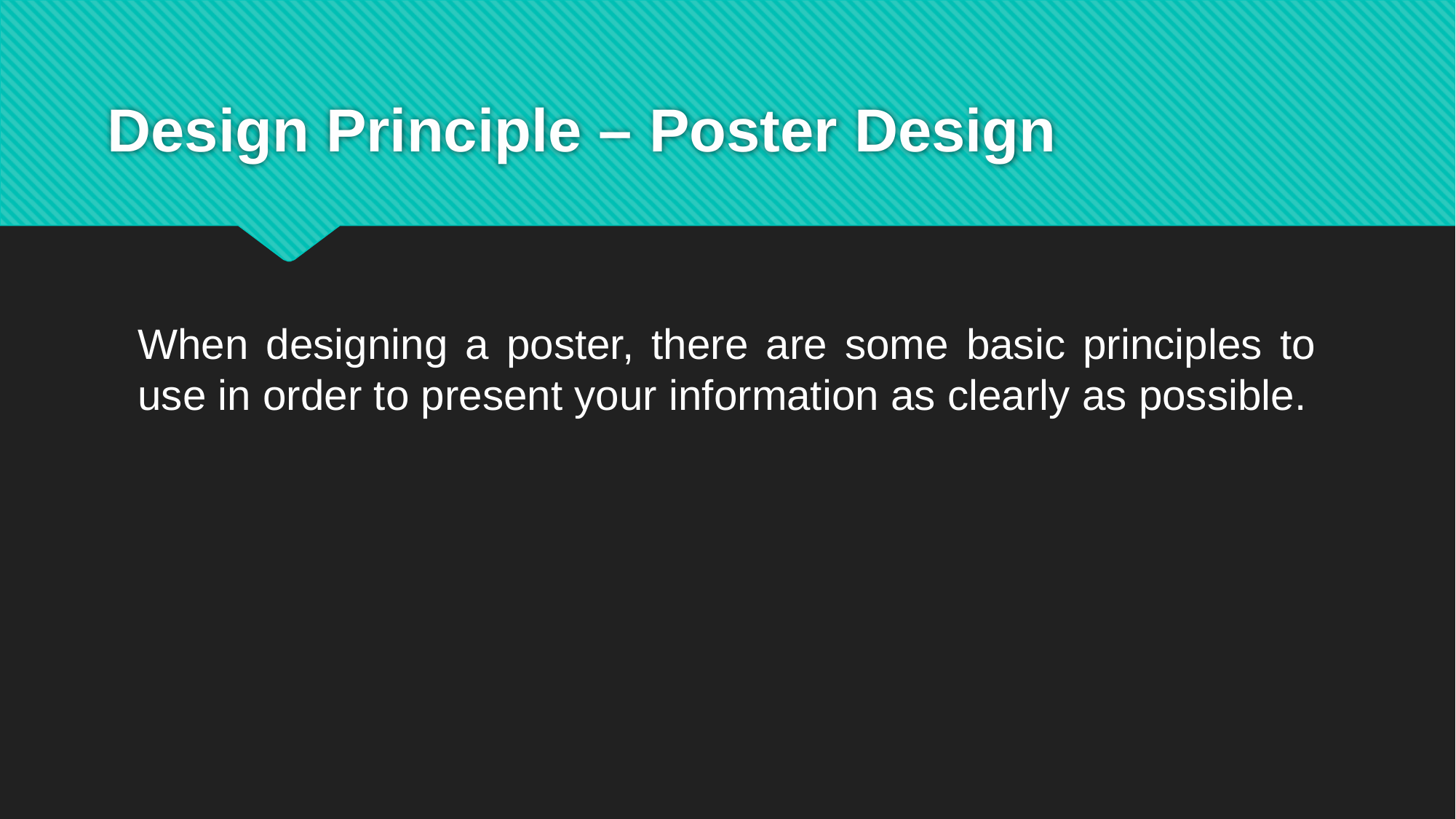

# Design Principle – Poster Design
When designing a poster, there are some basic principles to use in order to present your information as clearly as possible.